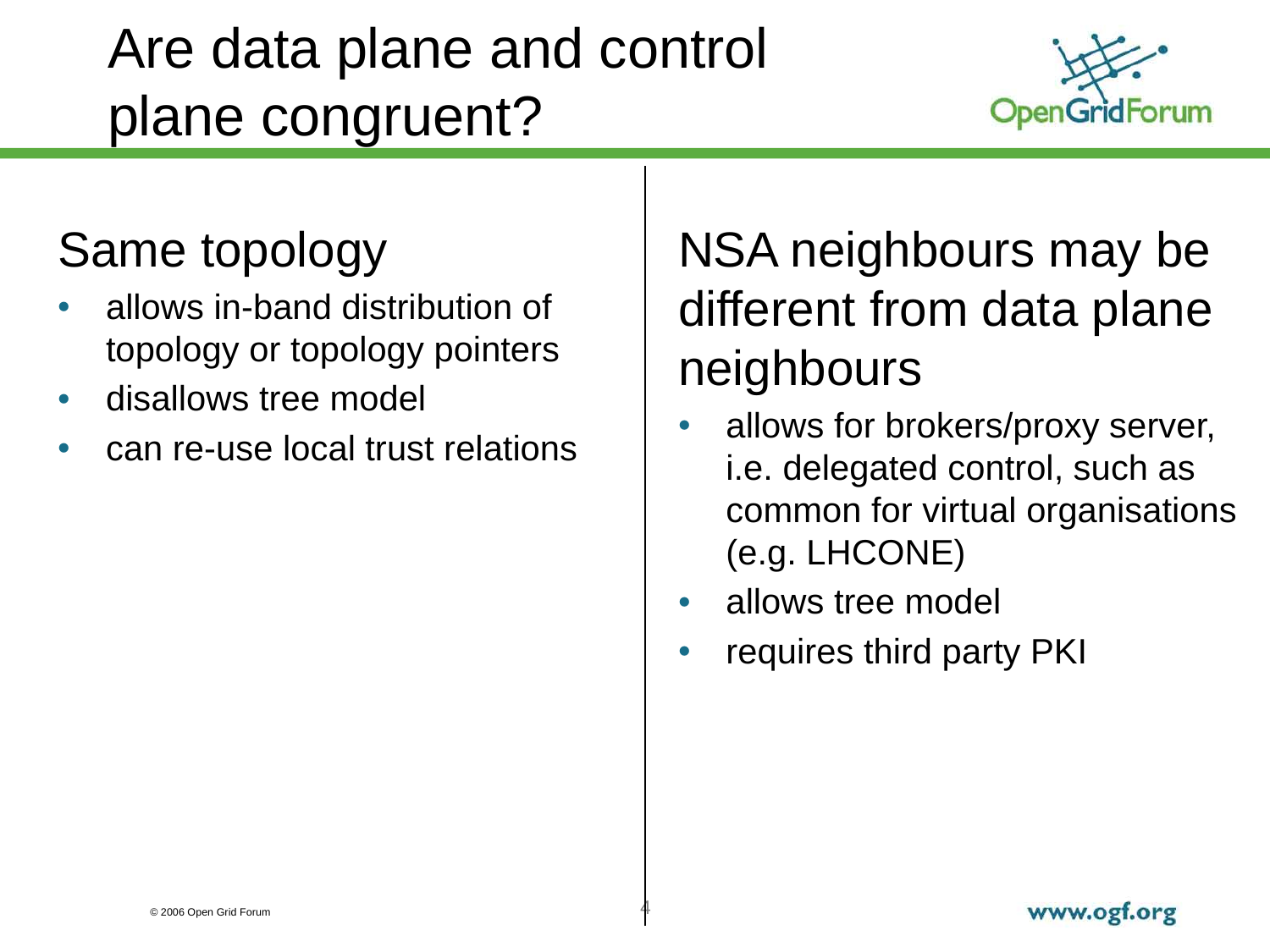

# Are data plane and control plane congruent?
Same topology
allows in-band distribution of topology or topology pointers
disallows tree model
can re-use local trust relations

NSA neighbours may be different from data plane neighbours
allows for brokers/proxy server, i.e. delegated control, such as common for virtual organisations (e.g. LHCONE)
allows tree model
requires third party PKI

4